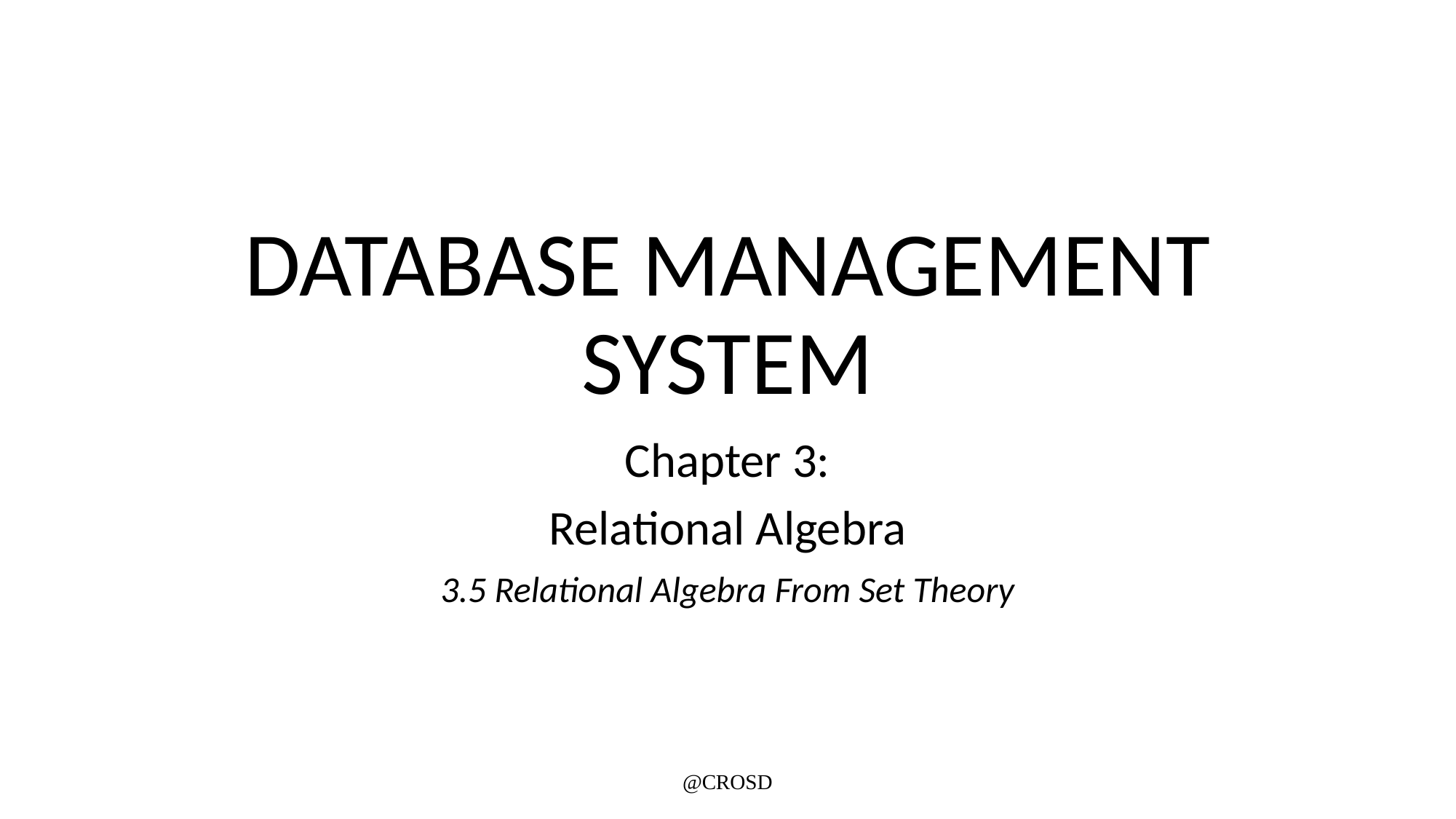

# DATABASE MANAGEMENT SYSTEM
Chapter 3:
Relational Algebra
3.5 Relational Algebra From Set Theory
@CROSD
1